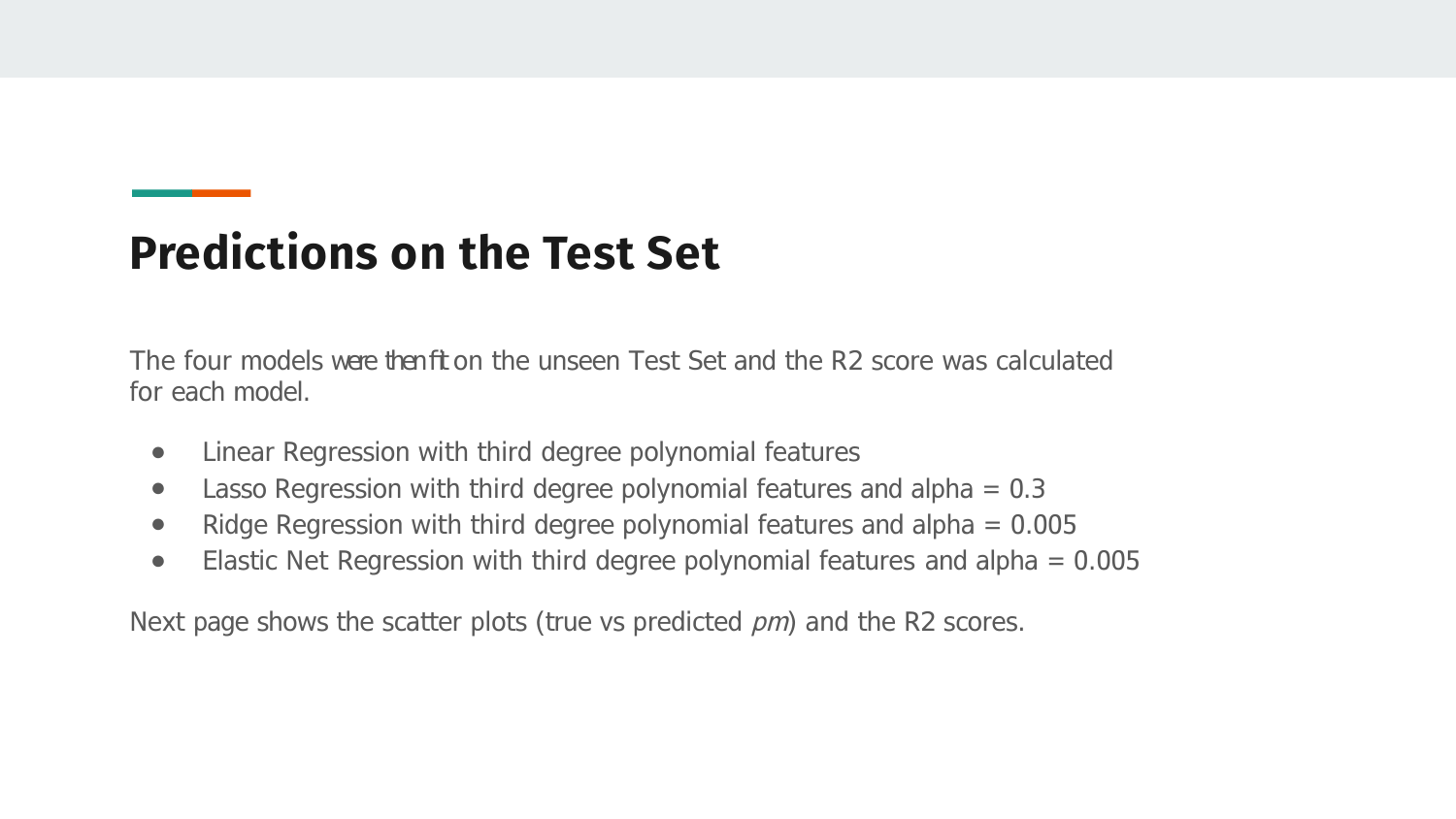

# Predictions on the Test Set
The four models were  then fit on the unseen Test Set and the R2 score was calculated for each model.

Linear Regression with third degree polynomial features
Lasso Regression with third degree polynomial features and alpha = 0.3
Ridge Regression with third degree polynomial features and alpha = 0.005
Elastic Net Regression with third degree polynomial features and alpha = 0.005

Next page shows the scatter plots (true vs predicted pm) and the R2 scores.